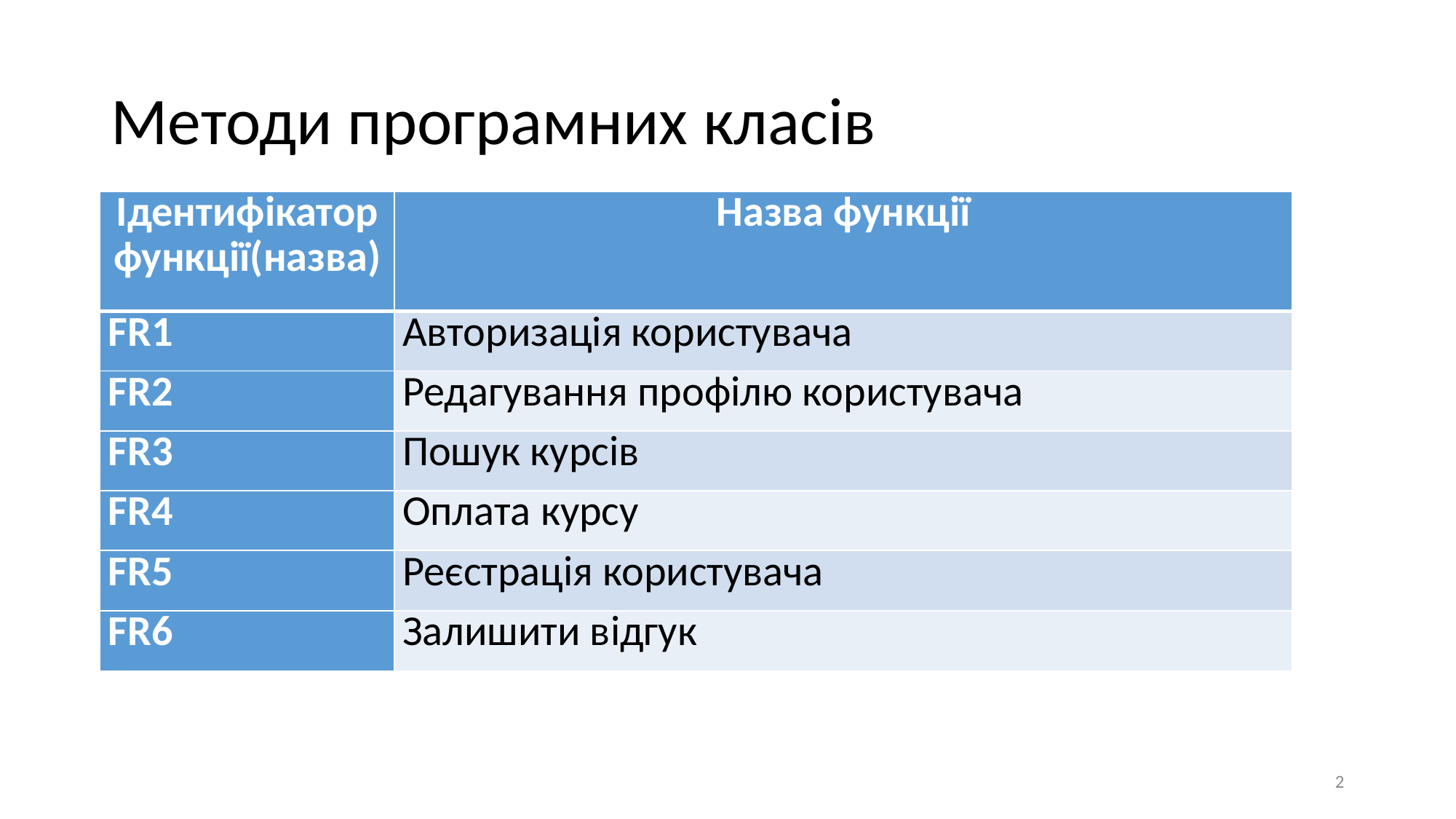

# Методи програмних класів
| Ідентифікатор функції(назва) | Назва функції |
| --- | --- |
| FR1 | Авторизація користувача |
| FR2 | Редагування профілю користувача |
| FR3 | Пошук курсів |
| FR4 | Оплата курсу |
| FR5 | Реєстрація користувача |
| FR6 | Залишити відгук |
2